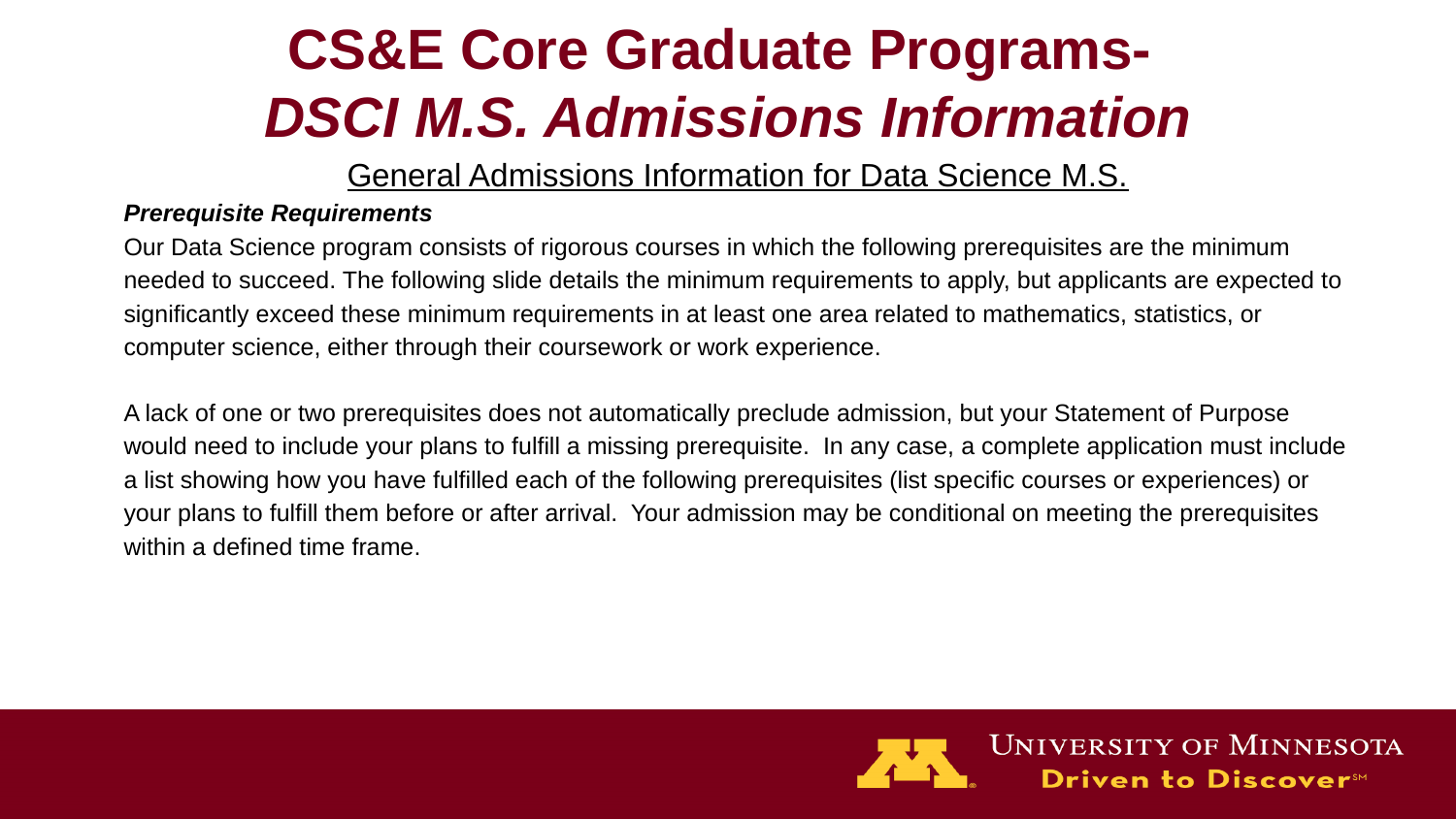

# CS&E Core Graduate Programs-
DSCI M.S. Admissions Information
General Admissions Information for Data Science M.S.
Prerequisite Requirements
Our Data Science program consists of rigorous courses in which the following prerequisites are the minimum needed to succeed. The following slide details the minimum requirements to apply, but applicants are expected to significantly exceed these minimum requirements in at least one area related to mathematics, statistics, or computer science, either through their coursework or work experience.
A lack of one or two prerequisites does not automatically preclude admission, but your Statement of Purpose would need to include your plans to fulfill a missing prerequisite.  In any case, a complete application must include a list showing how you have fulfilled each of the following prerequisites (list specific courses or experiences) or your plans to fulfill them before or after arrival.  Your admission may be conditional on meeting the prerequisites within a defined time frame.